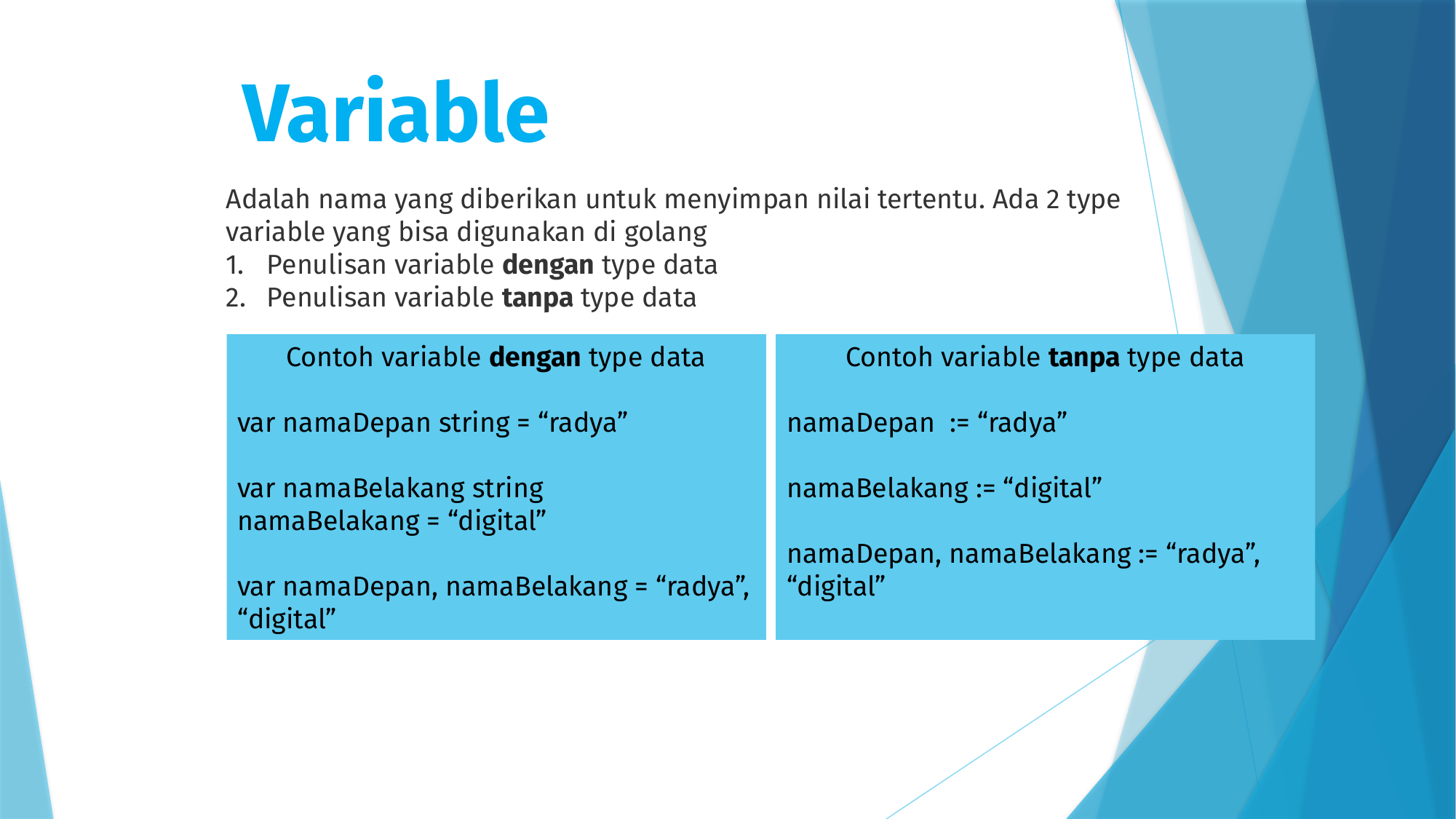

Variable
Adalah nama yang diberikan untuk menyimpan nilai tertentu. Ada 2 type variable yang bisa digunakan di golang
Penulisan variable dengan type data
Penulisan variable tanpa type data
Contoh variable tanpa type data

namaDepan  := “radya”

namaBelakang := “digital”

namaDepan, namaBelakang := “radya”, “digital”

Contoh variable dengan type data

var namaDepan string = “radya”

var namaBelakang string
namaBelakang = “digital”

var namaDepan, namaBelakang = “radya”, “digital”